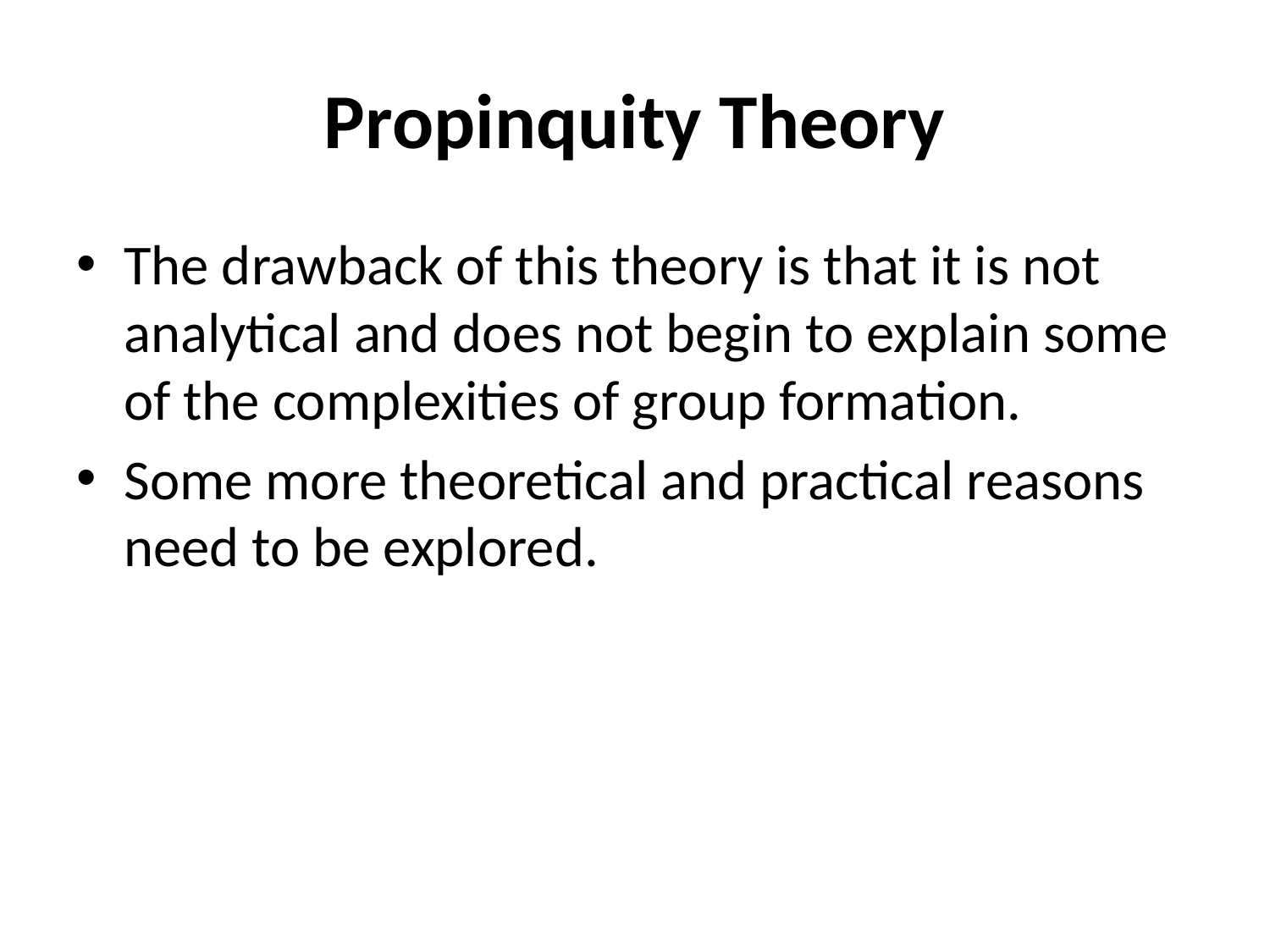

# Propinquity Theory
The drawback of this theory is that it is not analytical and does not begin to explain some of the complexities of group formation.
Some more theoretical and practical reasons need to be explored.